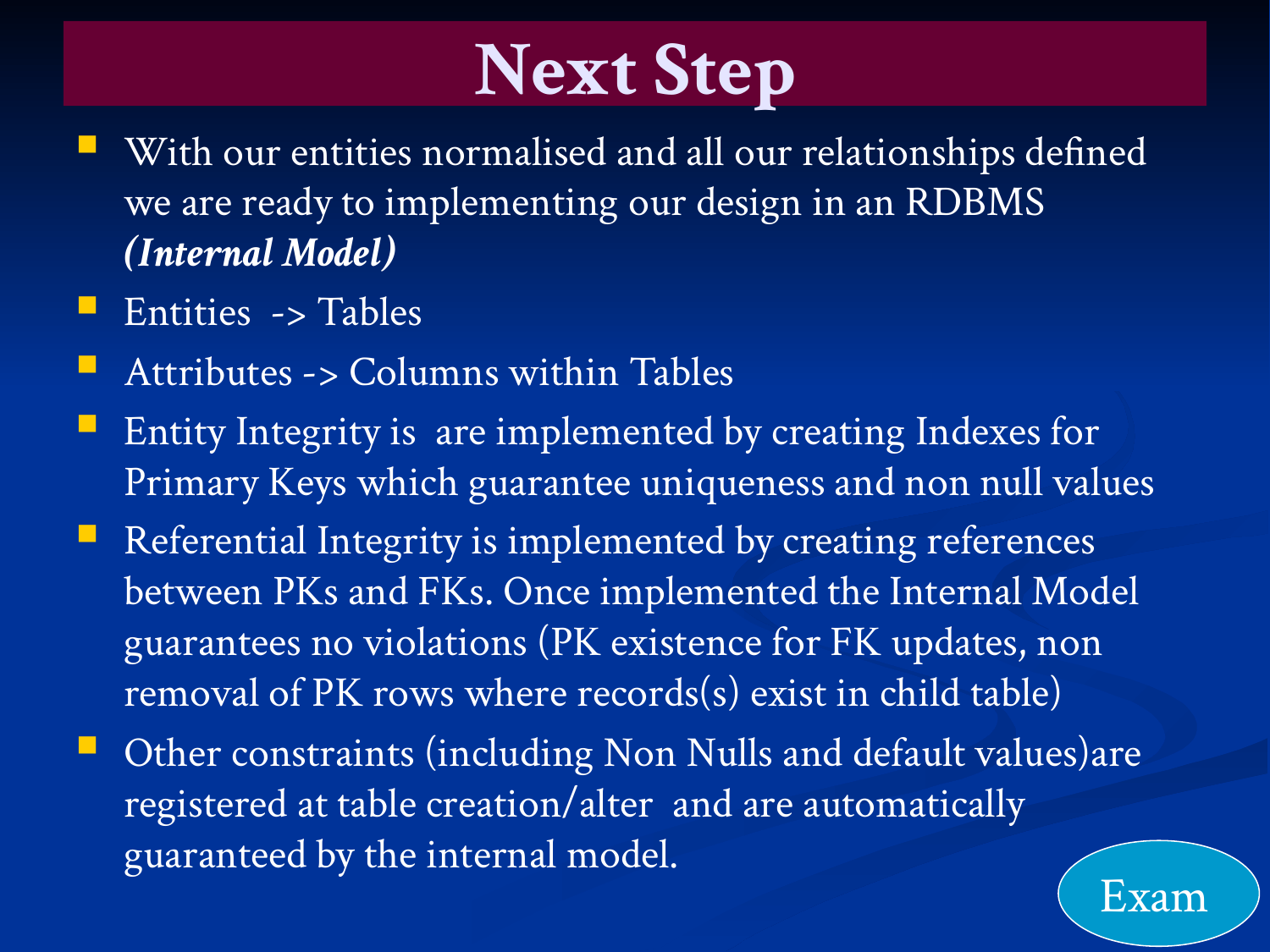

# Next Step
With our entities normalised and all our relationships defined we are ready to implementing our design in an RDBMS (Internal Model)
Entities  -> Tables
Attributes -> Columns within Tables
Entity Integrity is  are implemented by creating Indexes for Primary Keys which guarantee uniqueness and non null values
Referential Integrity is implemented by creating references  between PKs and FKs. Once implemented the Internal Model guarantees no violations (PK existence for FK updates, non removal of PK rows where records(s) exist in child table)
Other constraints (including Non Nulls and default values)are registered at table creation/alter  and are automatically guaranteed by the internal model.
Exam